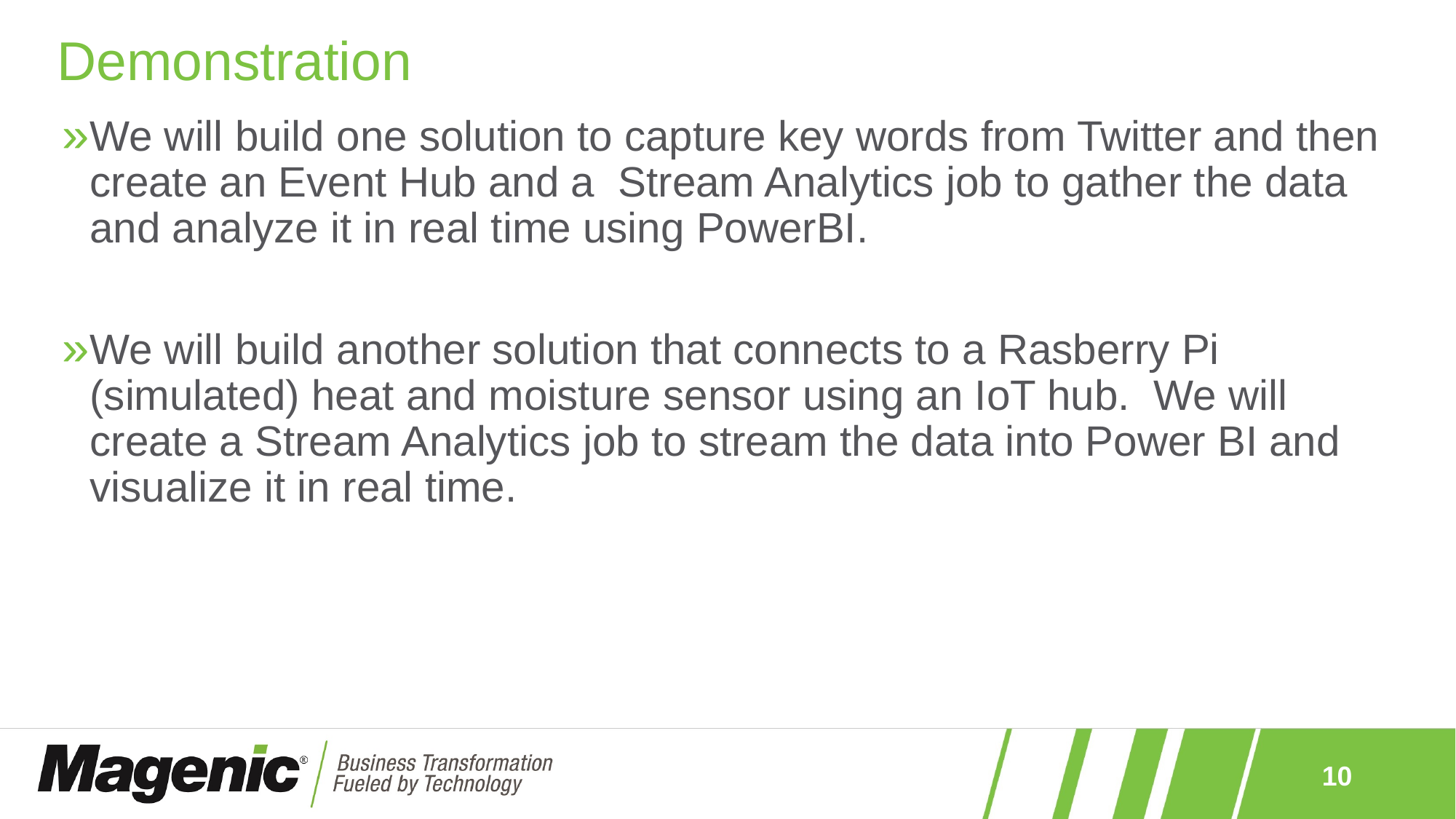

# Demonstration
We will build one solution to capture key words from Twitter and then create an Event Hub and a  Stream Analytics job to gather the data and analyze it in real time using PowerBI.

We will build another solution that connects to a Rasberry Pi (simulated) heat and moisture sensor using an IoT hub.  We will create a Stream Analytics job to stream the data into Power BI and visualize it in real time.